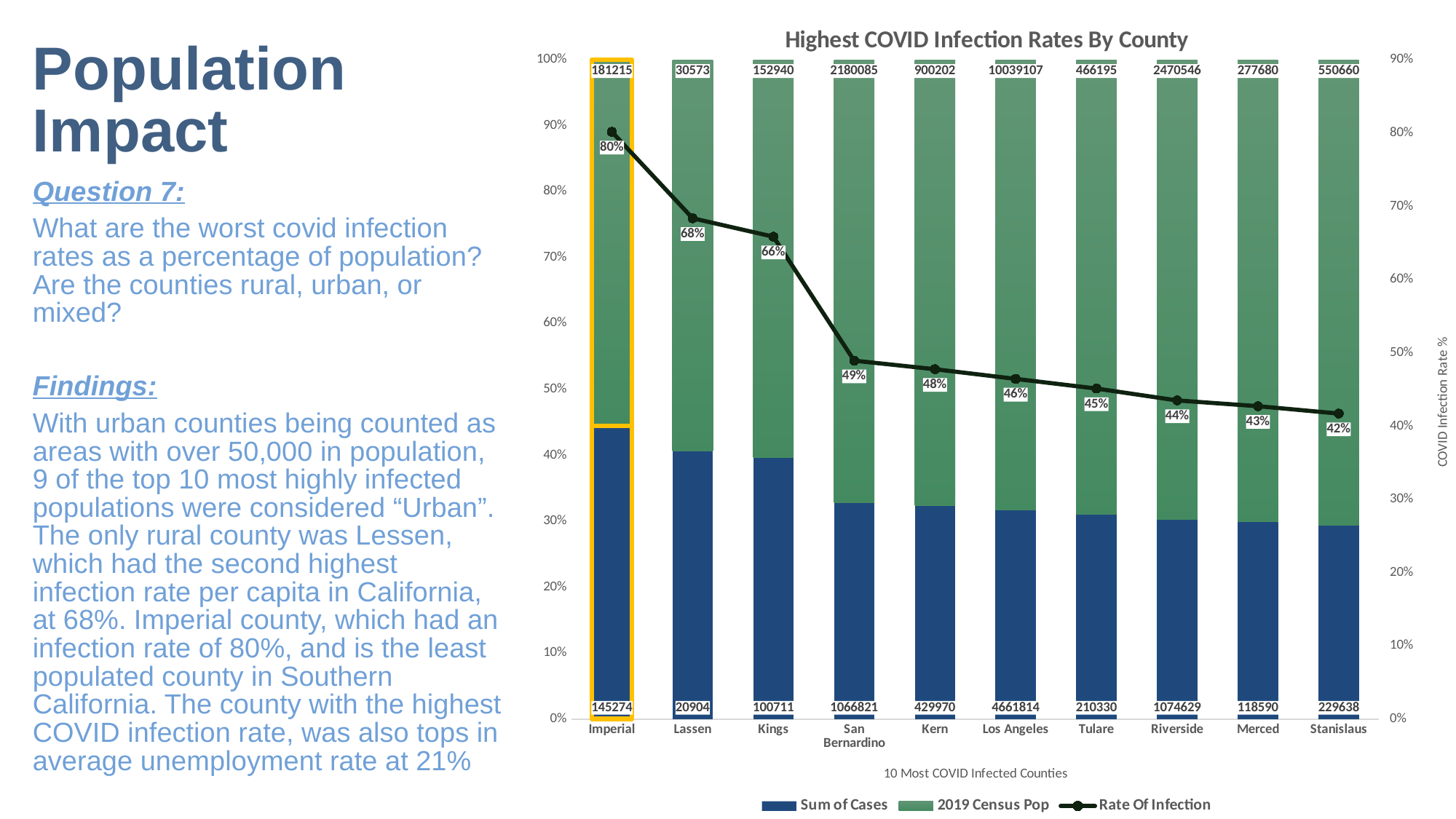

### Chart: Highest COVID Infection Rates By County

| Category | Sum of Cases | 2019 Census Pop | Rate Of Infection |
|---|---|---|---|
| Imperial | 145274.0 | 181215.0 | 0.8017 |
| Lassen | 20904.0 | 30573.0 | 0.6837 |
| Kings | 100711.0 | 152940.0 | 0.6585 |
| San Bernardino | 1066821.0 | 2180085.0 | 0.4893 |
| Kern | 429970.0 | 900202.0 | 0.4776 |
| Los Angeles | 4661814.0 | 10039107.0 | 0.4644 |
| Tulare | 210330.0 | 466195.0 | 0.4512 |
| Riverside | 1074629.0 | 2470546.0 | 0.435 |
| Merced | 118590.0 | 277680.0 | 0.4271 |
| Stanislaus | 229638.0 | 550660.0 | 0.417 |
# Population Impact
Question 7:
What are the worst covid infection rates as a percentage of population? Are the counties rural, urban, or mixed?

Findings:
With urban counties being counted as areas with over 50,000 in population, 9 of the top 10 most highly infected populations were considered “Urban”. The only rural county was Lessen, which had the second highest infection rate per capita in California, at 68%. Imperial county, which had an infection rate of 80%, and is the least populated county in Southern California. The county with the highest COVID infection rate, was also tops in average unemployment rate at 21%